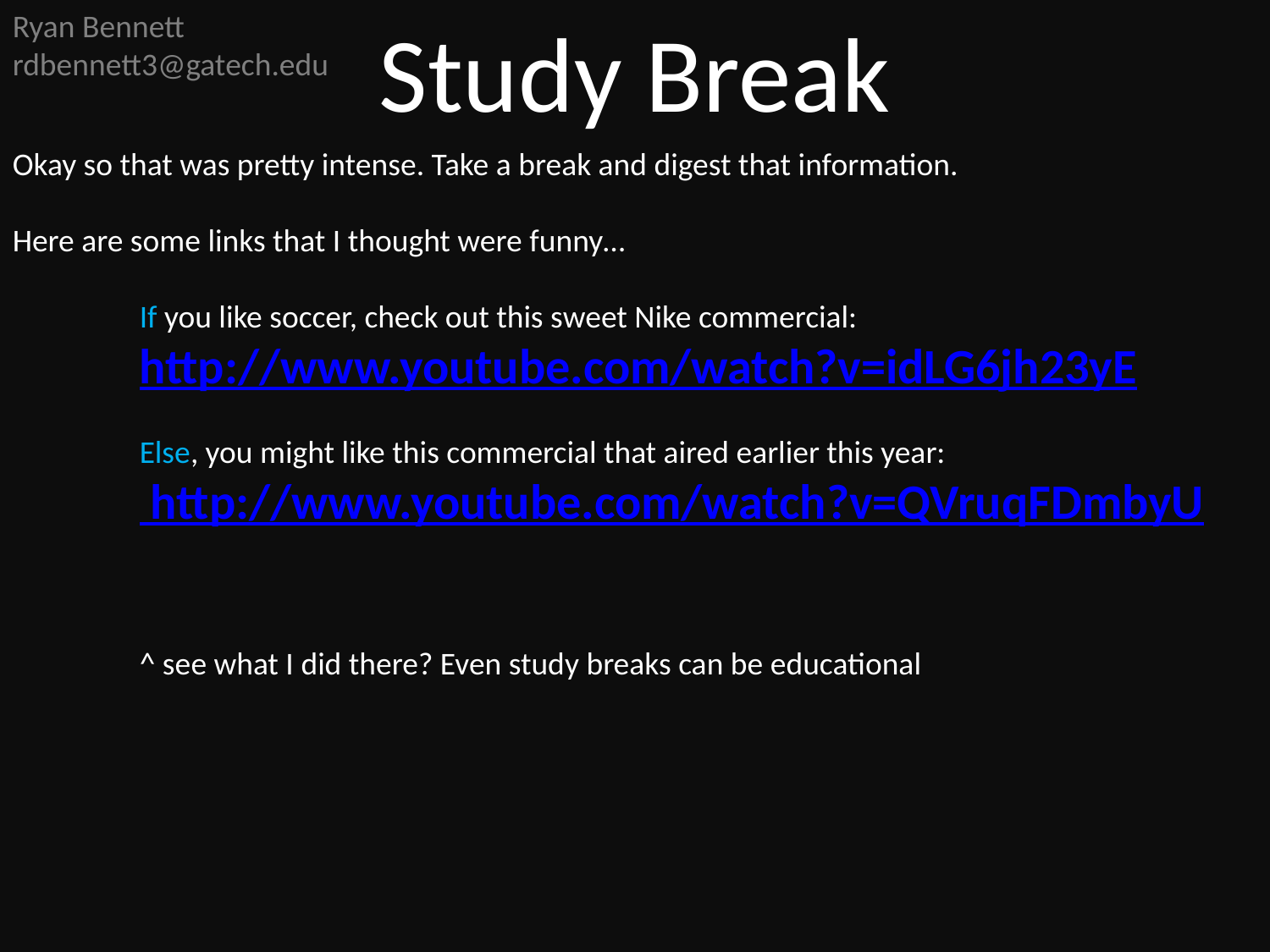

Ryan Bennett
rdbennett3@gatech.edu
Study Break
Okay so that was pretty intense. Take a break and digest that information.

Here are some links that I thought were funny…

	If you like soccer, check out this sweet Nike commercial:
	http://www.youtube.com/watch?v=idLG6jh23yE

	Else, you might like this commercial that aired earlier this year:
	 http://www.youtube.com/watch?v=QVruqFDmbyU

	^ see what I did there? Even study breaks can be educational